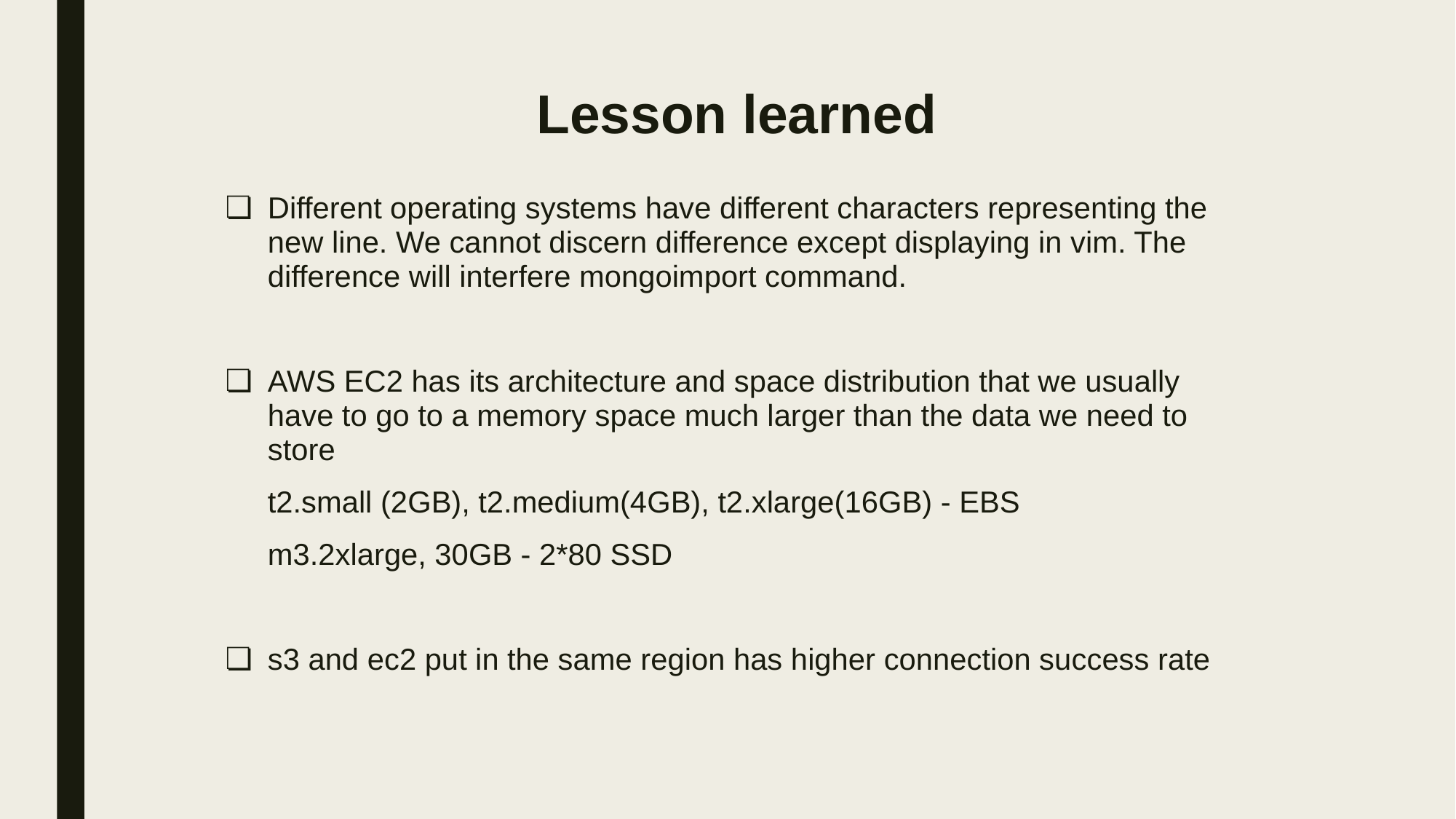

# Lesson learned
Different operating systems have different characters representing the new line. We cannot discern difference except displaying in vim. The difference will interfere mongoimport command.

AWS EC2 has its architecture and space distribution that we usually have to go to a memory space much larger than the data we need to store
t2.small (2GB), t2.medium(4GB), t2.xlarge(16GB) - EBS
m3.2xlarge, 30GB - 2*80 SSD

s3 and ec2 put in the same region has higher connection success rate